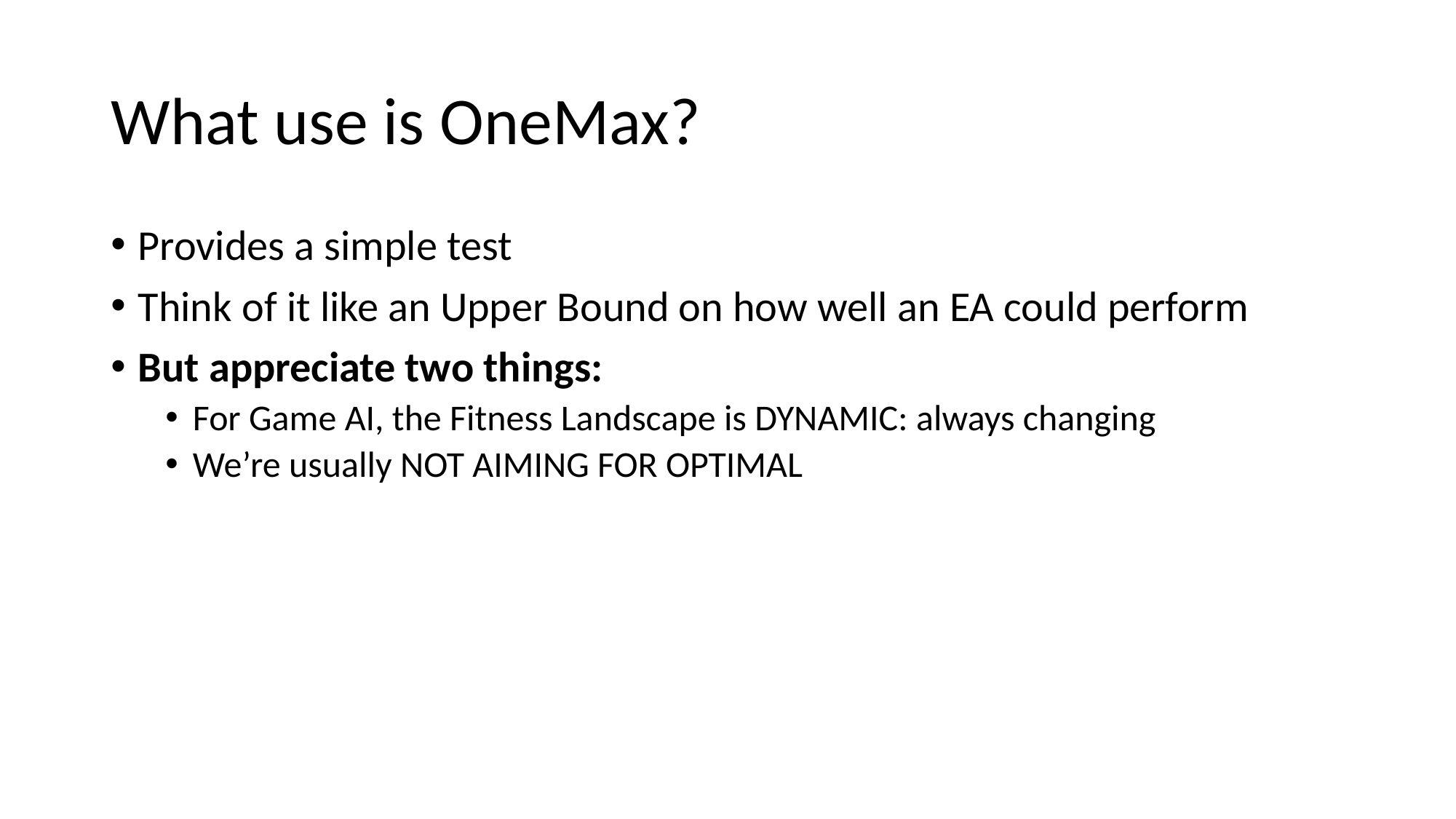

# What use is OneMax?
Provides a simple test
Think of it like an Upper Bound on how well an EA could perform
But appreciate two things:
For Game AI, the Fitness Landscape is DYNAMIC: always changing
We’re usually NOT AIMING FOR OPTIMAL